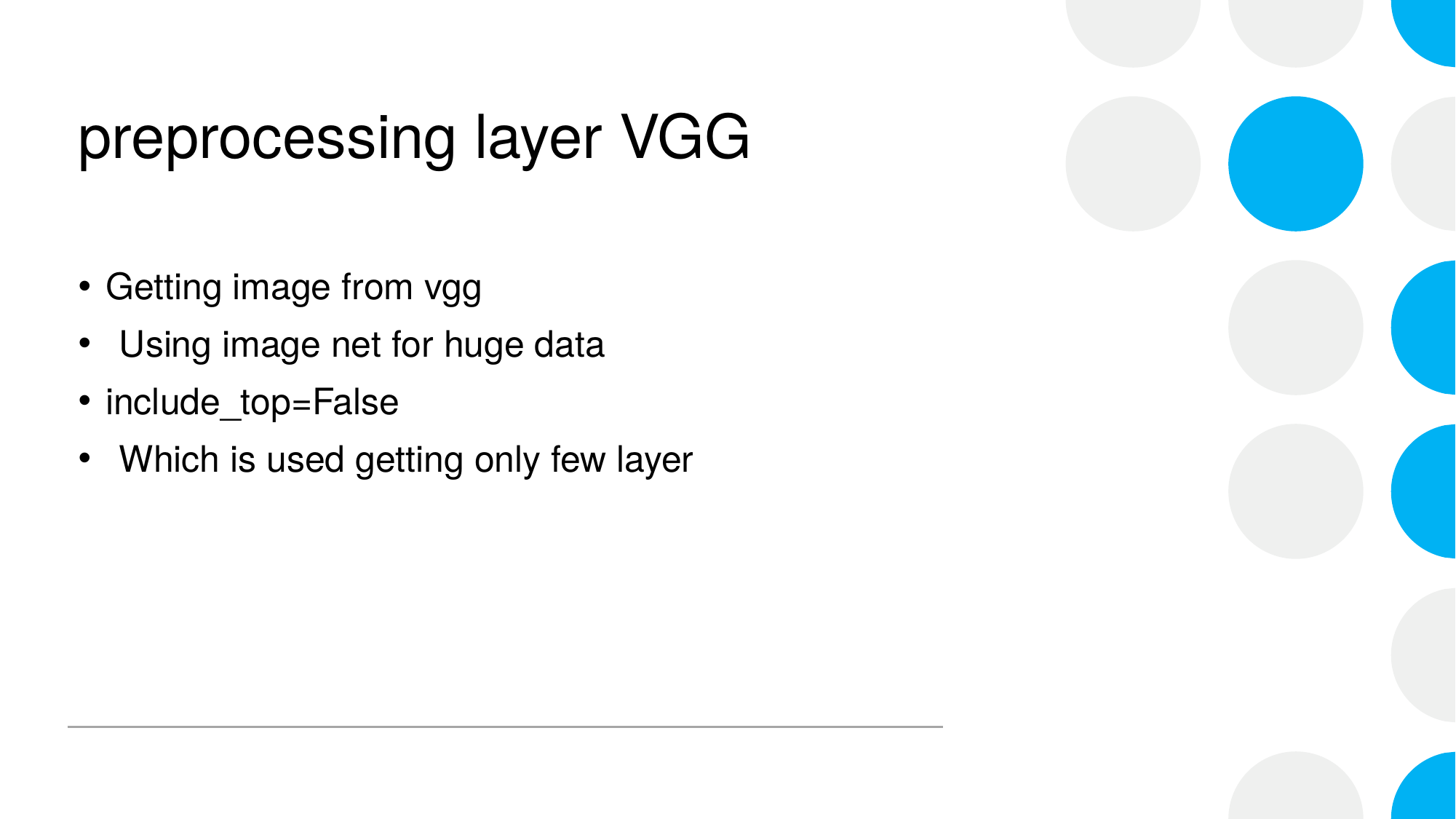

# preprocessing layer VGG

Getting image from vgg
Using image net for huge data
include_top=False
Which is used getting only few layer